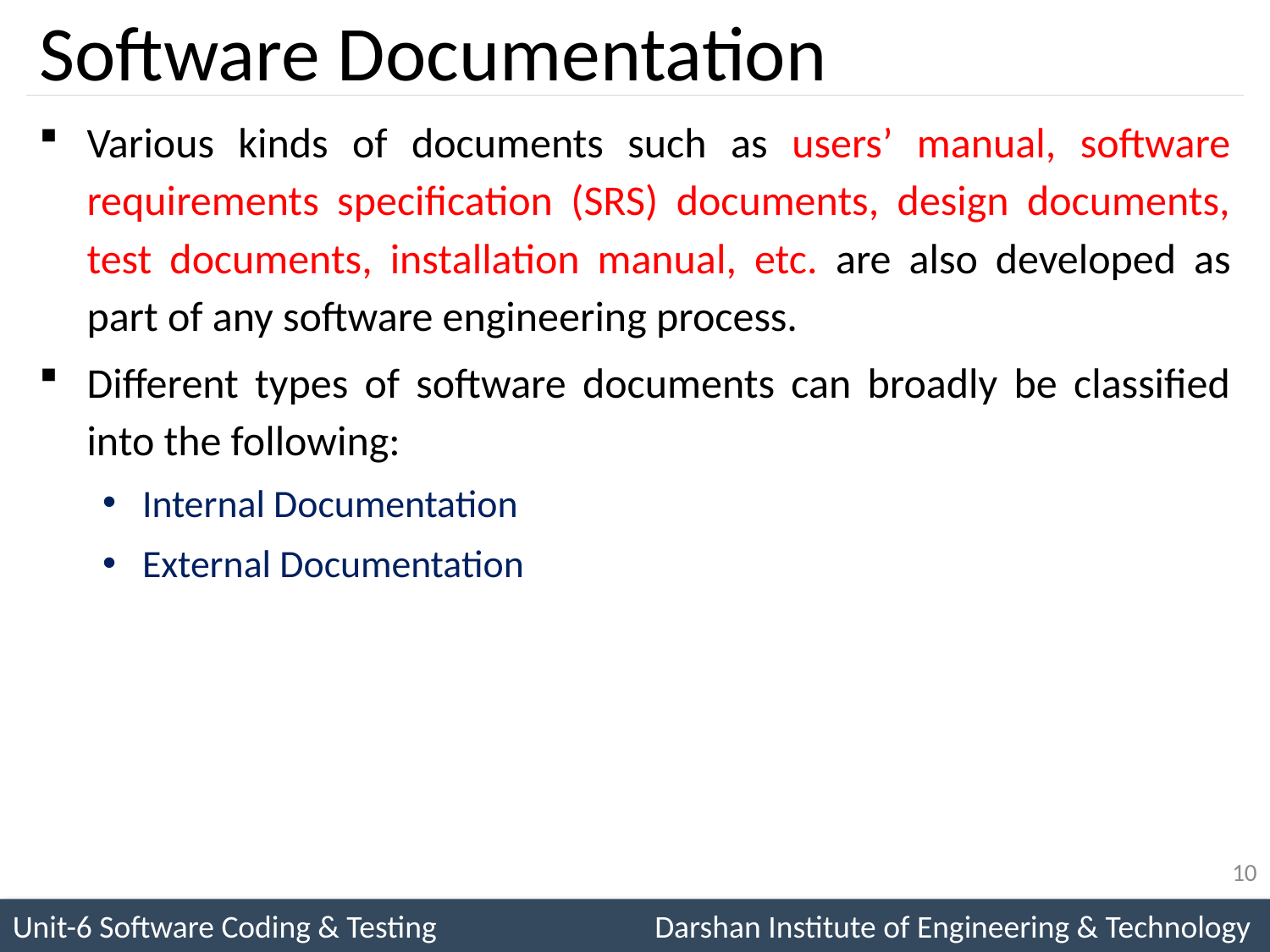

# Software Documentation
Various kinds of documents such as users’ manual, software requirements specification (SRS) documents, design documents, test documents, installation manual, etc. are also developed as part of any software engineering process.
Different types of software documents can broadly be classified into the following:
Internal Documentation
External Documentation
10